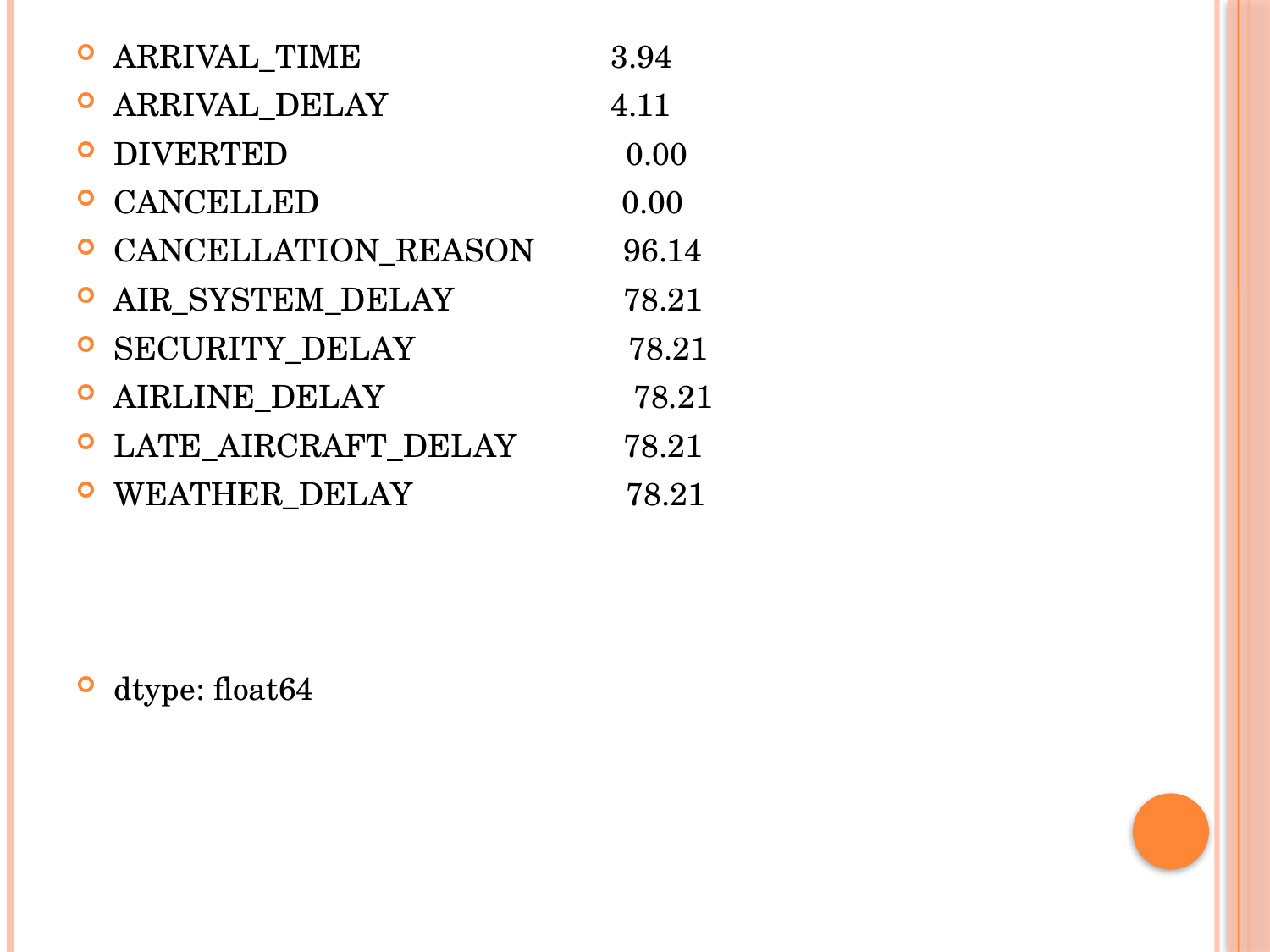

ARRIVAL_TIME                            3.94
ARRIVAL_DELAY                         4.11
DIVERTED                                      0.00
CANCELLED                                  0.00
CANCELLATION_REASON          96.14
AIR_SYSTEM_DELAY                   78.21
SECURITY_DELAY                        78.21
AIRLINE_DELAY                            78.21
LATE_AIRCRAFT_DELAY            78.21
WEATHER_DELAY                        78.21

dtype: float64